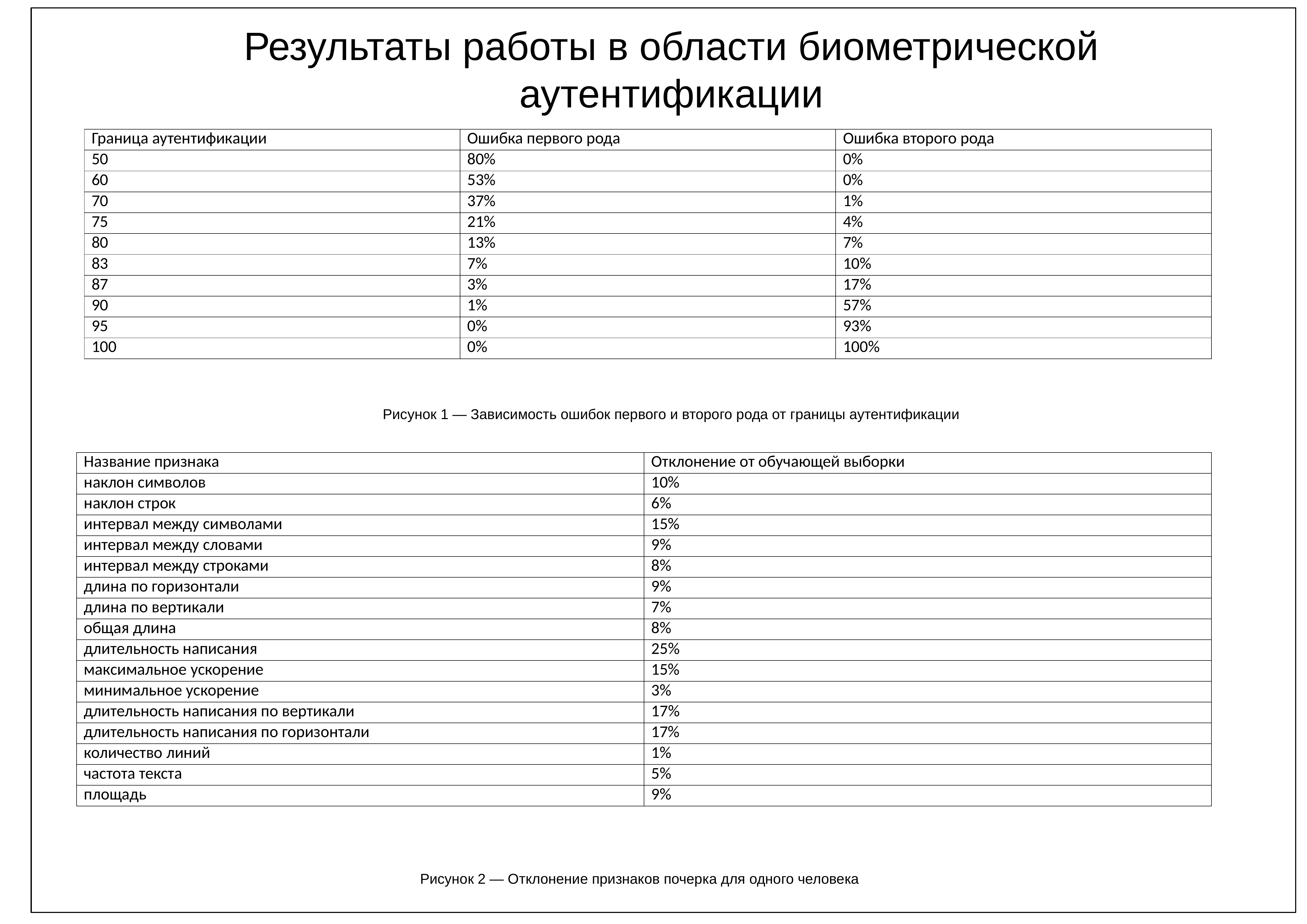

Результаты работы в области биометрической аутентификации
| Граница аутентификации | Ошибка первого рода | Ошибка второго рода |
| --- | --- | --- |
| 50 | 80% | 0% |
| 60 | 53% | 0% |
| 70 | 37% | 1% |
| 75 | 21% | 4% |
| 80 | 13% | 7% |
| 83 | 7% | 10% |
| 87 | 3% | 17% |
| 90 | 1% | 57% |
| 95 | 0% | 93% |
| 100 | 0% | 100% |
Рисунок 1 — Зависимость ошибок первого и второго рода от границы аутентификации
| Название признака | Отклонение от обучающей выборки |
| --- | --- |
| наклон символов | 10% |
| наклон строк | 6% |
| интервал между символами | 15% |
| интервал между словами | 9% |
| интервал между строками | 8% |
| длина по горизонтали | 9% |
| длина по вертикали | 7% |
| общая длина | 8% |
| длительность написания | 25% |
| максимальное ускорение | 15% |
| минимальное ускорение | 3% |
| длительность написания по вертикали | 17% |
| длительность написания по горизонтали | 17% |
| количество линий | 1% |
| частота текста | 5% |
| площадь | 9% |
Рисунок 2 — Отклонение признаков почерка для одного человека